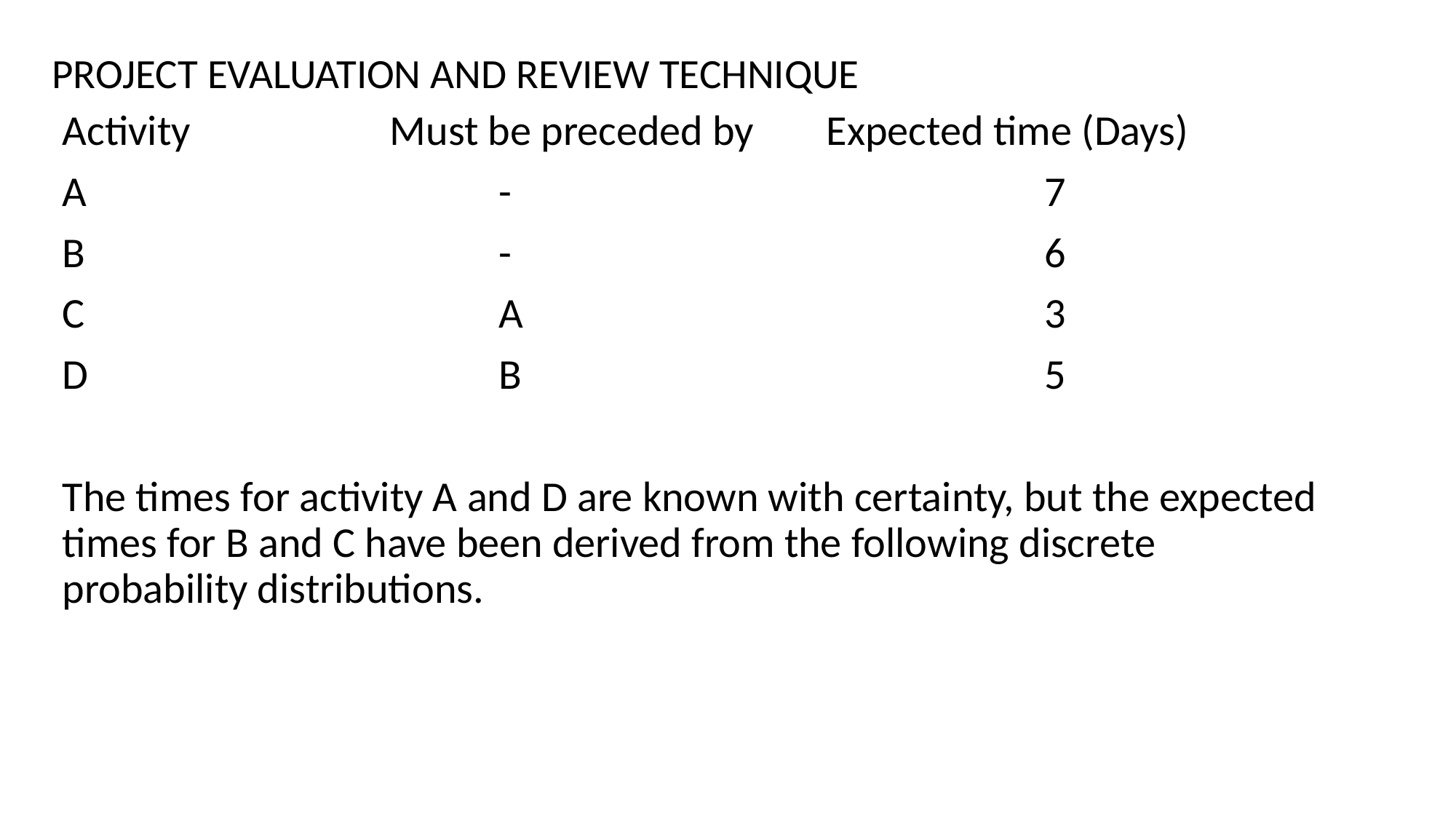

# PROJECT EVALUATION AND REVIEW TECHNIQUE
Activity		Must be preceded by	Expected time (Days)
A				-					7
B				-					6
C				A					3
D				B					5

The times for activity A and D are known with certainty, but the expected times for B and C have been derived from the following discrete probability distributions.